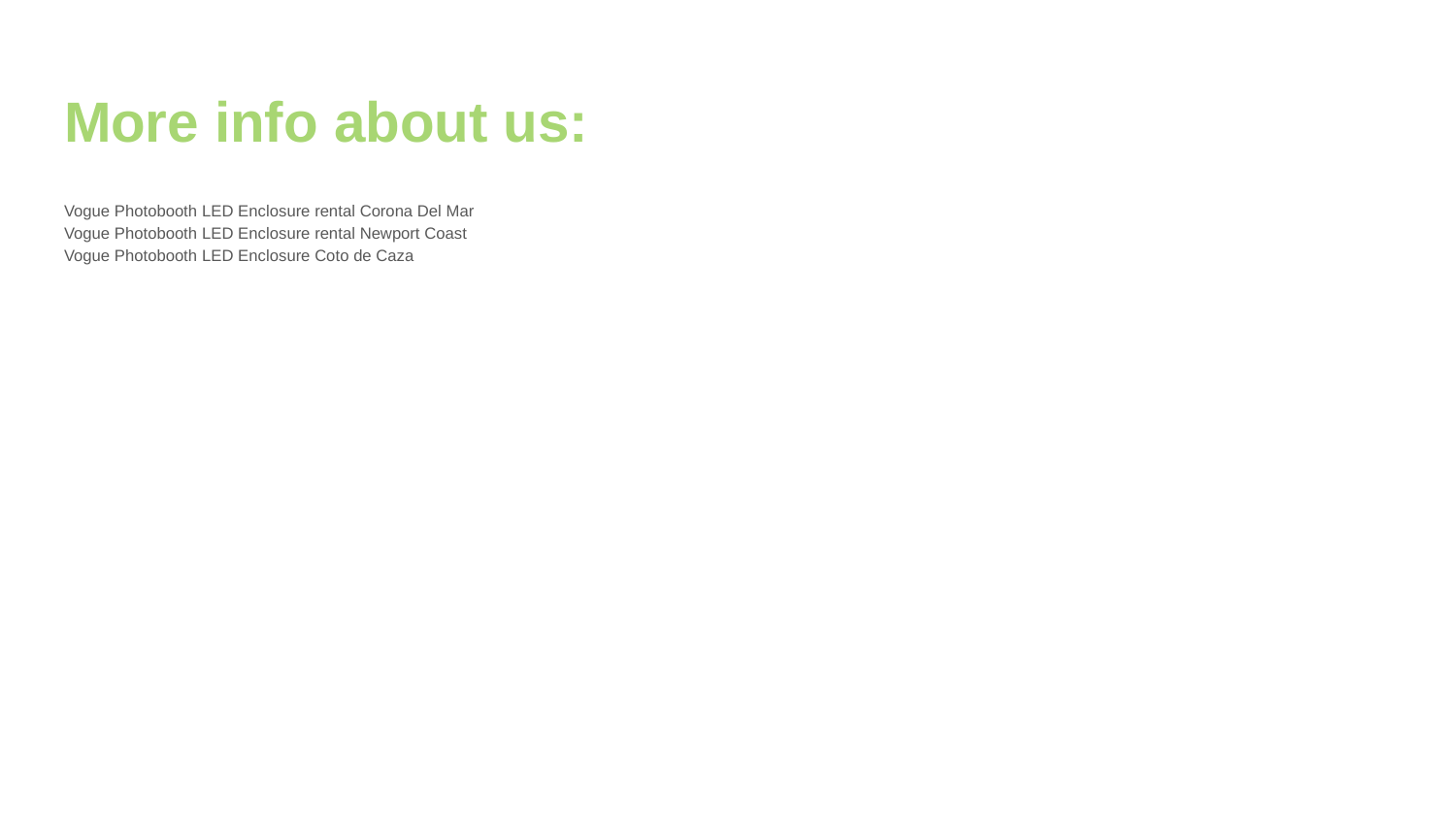

# More info about us:
Vogue Photobooth LED Enclosure rental Corona Del Mar
Vogue Photobooth LED Enclosure rental Newport Coast
Vogue Photobooth LED Enclosure Coto de Caza